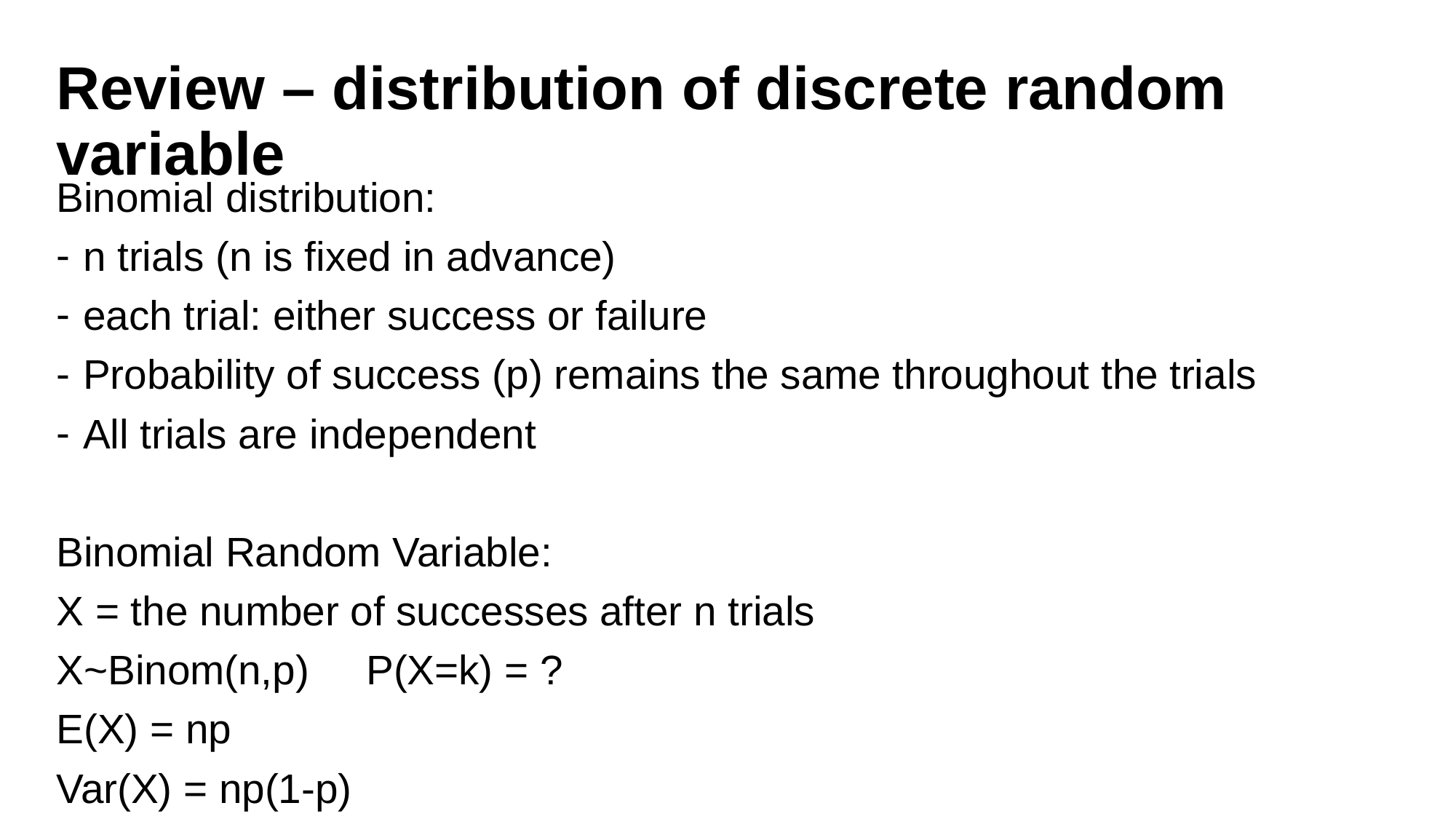

# Review – distribution of discrete random variable
Binomial distribution:
n trials (n is fixed in advance)
each trial: either success or failure
Probability of success (p) remains the same throughout the trials
All trials are independent

Binomial Random Variable:
X = the number of successes after n trials
X~Binom(n,p)     P(X=k) = ?
E(X) = np
Var(X) = np(1-p)